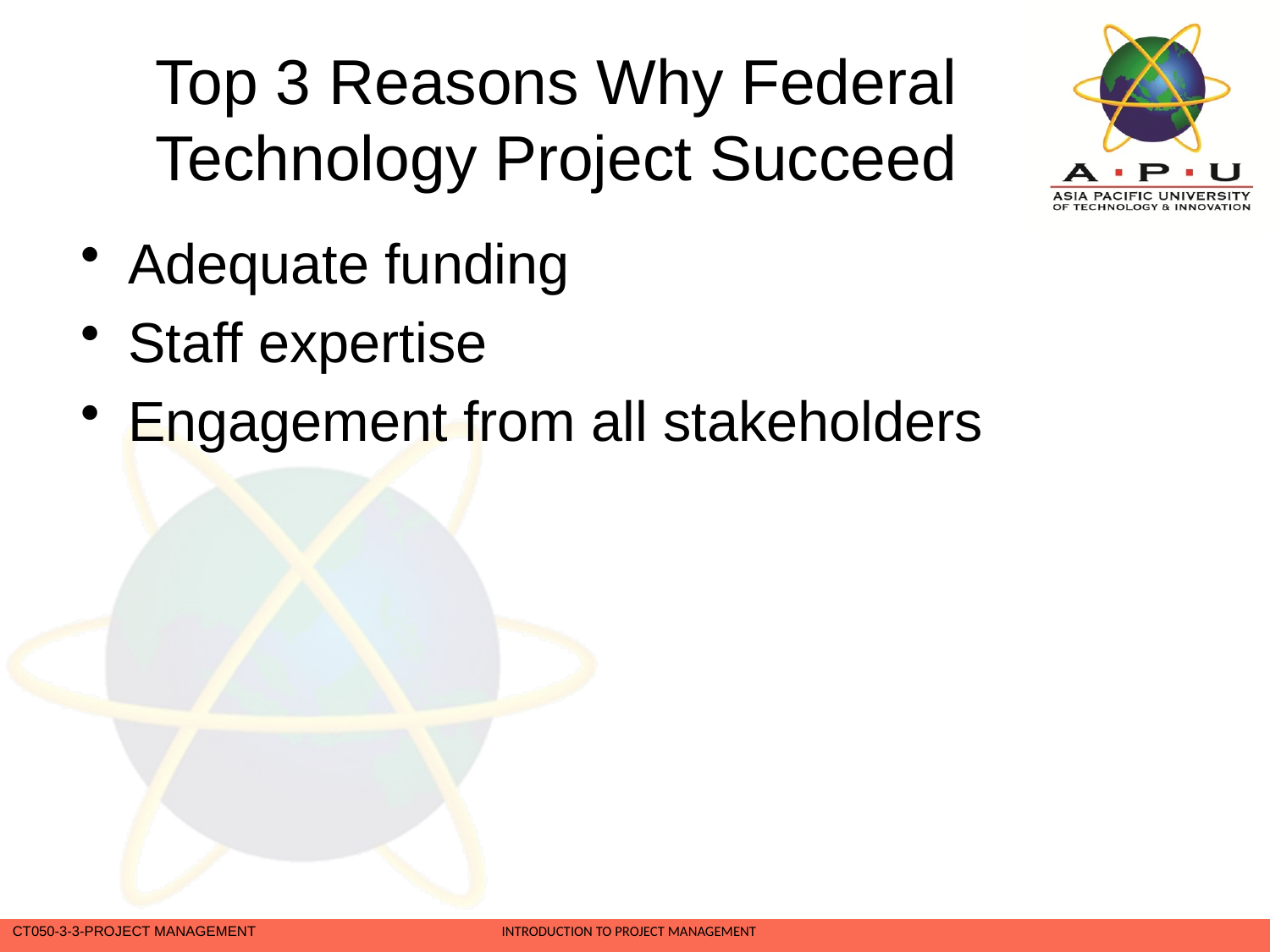

# Top 3 Reasons Why Federal Technology Project Succeed
Adequate funding
Staff expertise
Engagement from all stakeholders